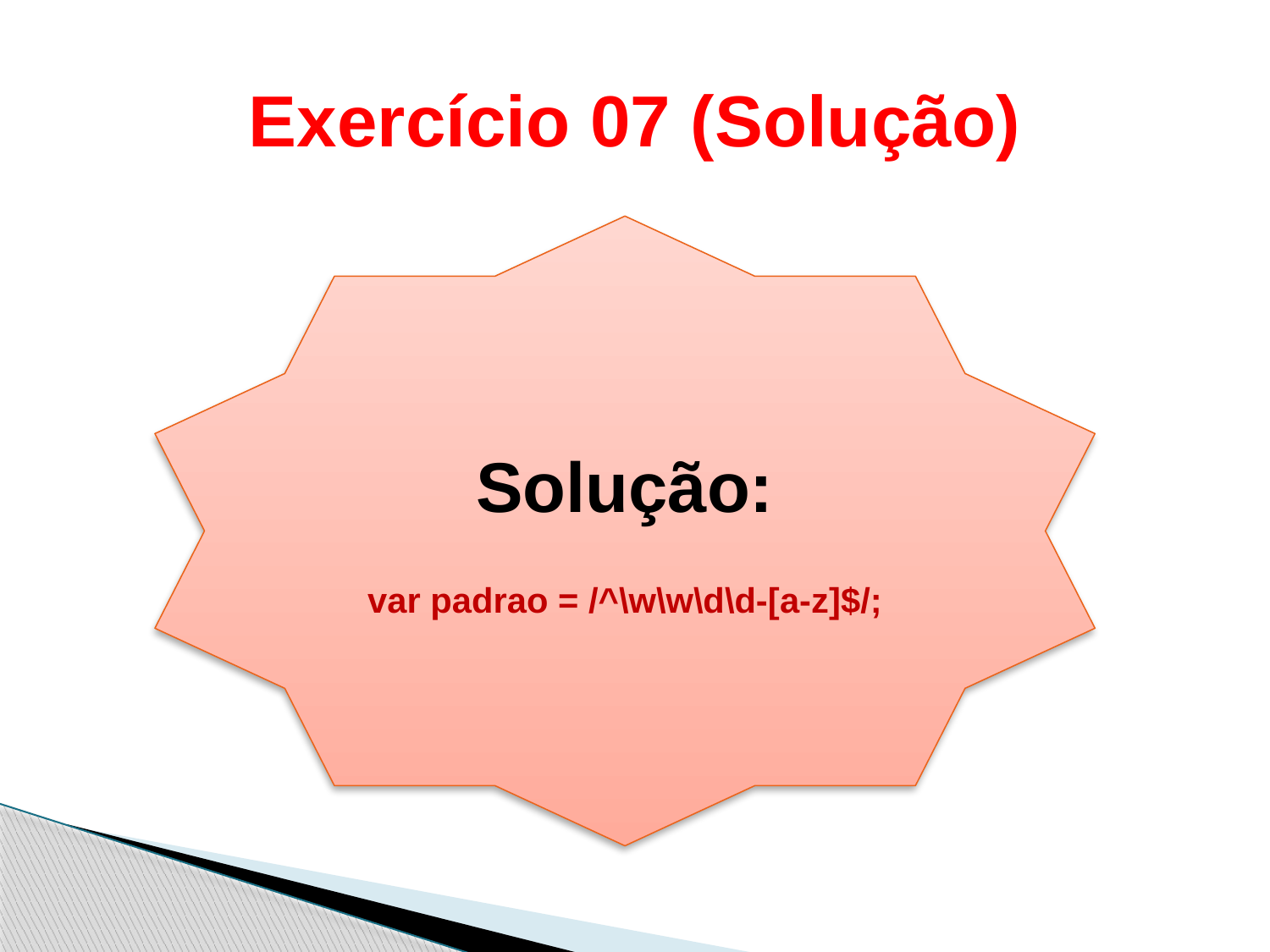

# Exercício 07 (Solução)
Solução:

var padrao = /^\w\w\d\d-[a-z]$/;